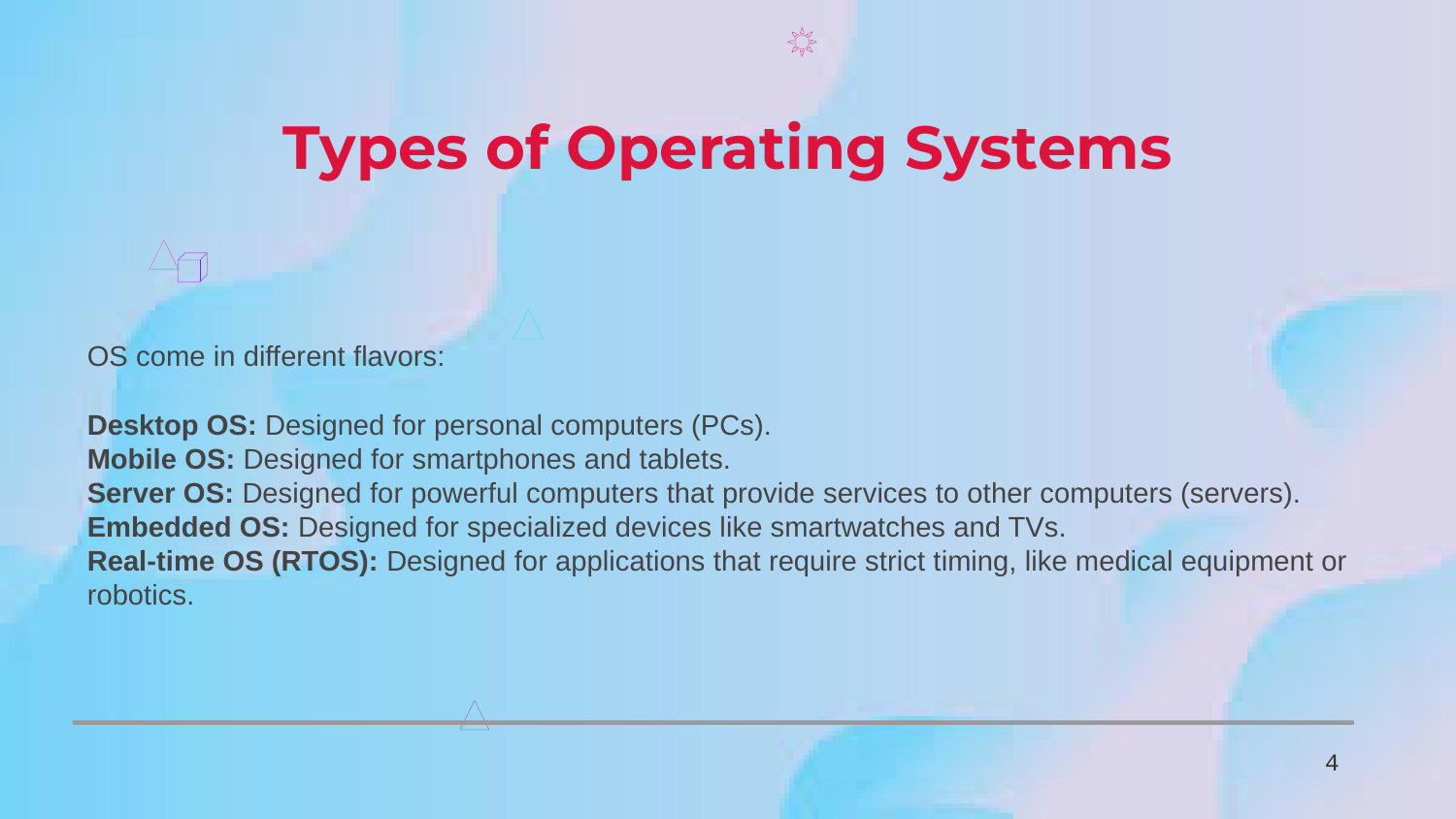

Types of Operating Systems

OS come in different flavors:

Desktop OS: Designed for personal computers (PCs).
Mobile OS: Designed for smartphones and tablets.
Server OS: Designed for powerful computers that provide services to other computers (servers).
Embedded OS: Designed for specialized devices like smartwatches and TVs.
Real-time OS (RTOS): Designed for applications that require strict timing, like medical equipment or robotics.

4